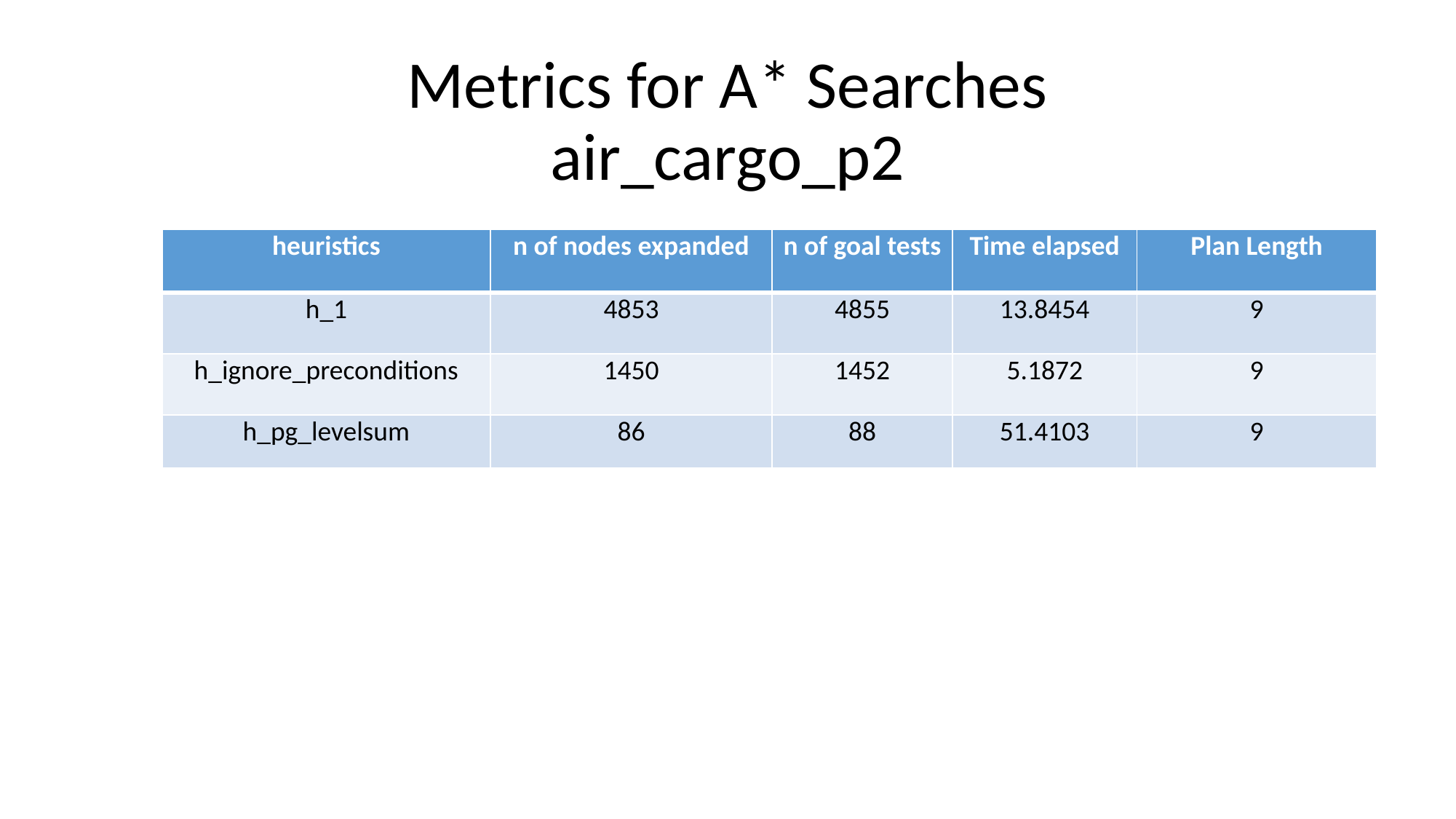

# Metrics for A* Searches air_cargo_p2
| heuristics | n of nodes expanded | n of goal tests | Time elapsed | Plan Length |
| --- | --- | --- | --- | --- |
| h\_1 | 4853 | 4855 | 13.8454 | 9 |
| h\_ignore\_preconditions | 1450 | 1452 | 5.1872 | 9 |
| h\_pg\_levelsum | 86 | 88 | 51.4103 | 9 |